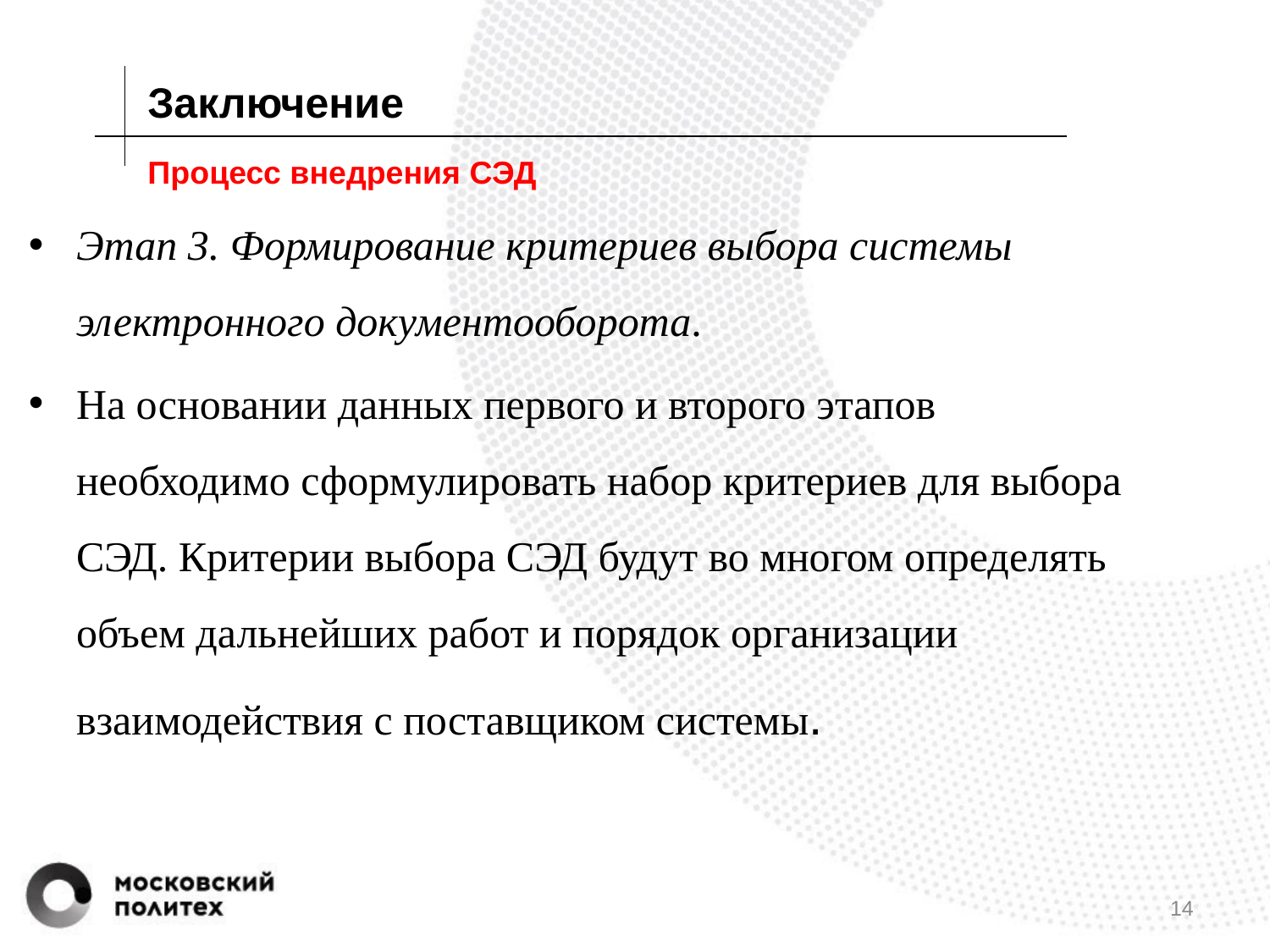

Заключение
# Процесс внедрения СЭД
Этап 3. Формирование критериев выбора системы электронного документооборота.
На основании данных первого и второго этапов необходимо сформулировать набор критериев для выбора СЭД. Критерии выбора СЭД будут во многом определять объем дальнейших работ и порядок организации взаимодействия с поставщиком системы.
14